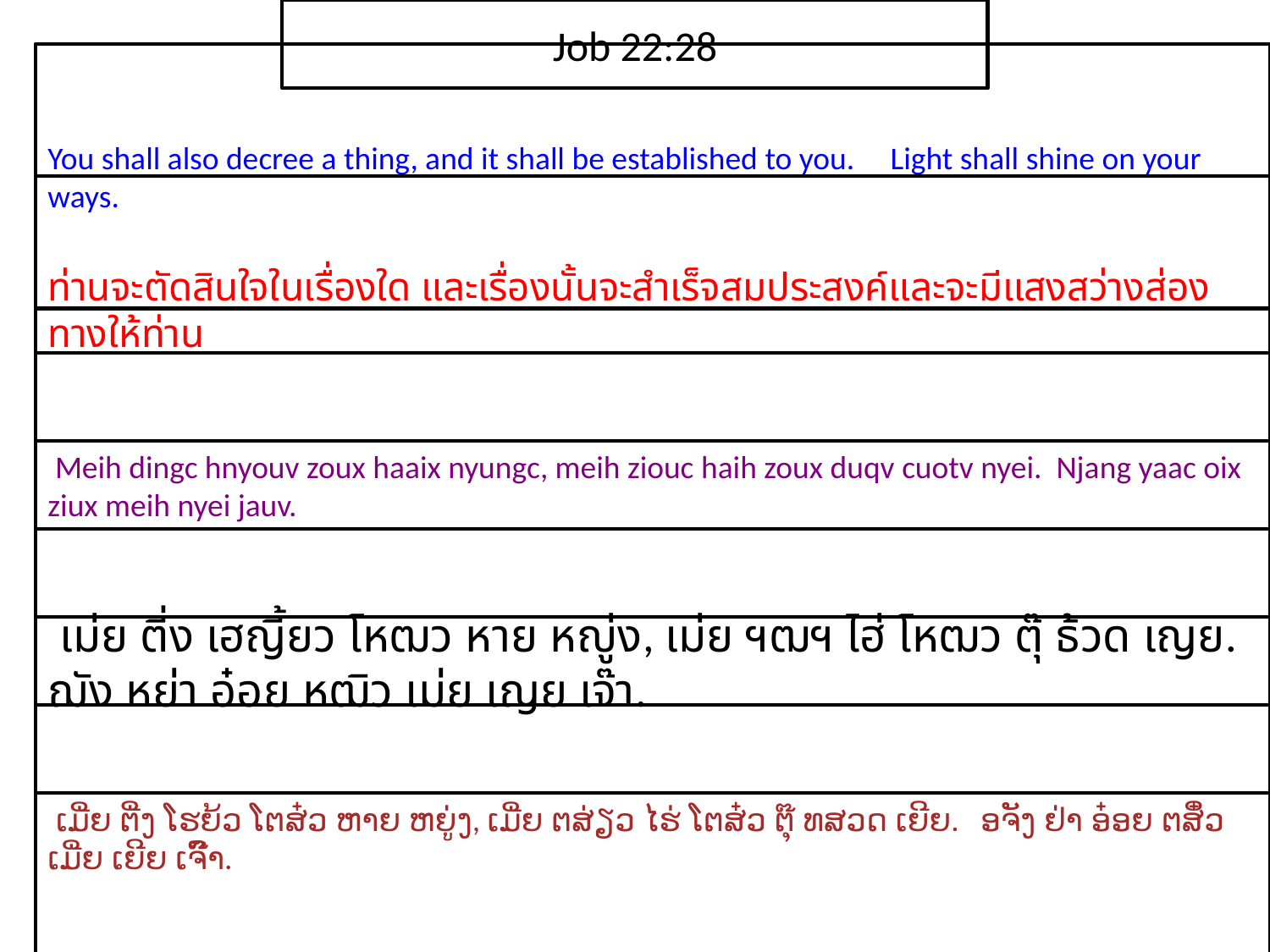

Job 22:28
You shall also decree a thing, and it shall be established to you.     Light shall shine on your ways.
ท่าน​จะ​ตัดสินใจ​ใน​เรื่อง​ใด และ​เรื่อง​นั้น​จะ​สำเร็จ​สม​ประสงค์และ​จะ​มี​แสง​สว่าง​ส่อง​ทาง​ให้​ท่าน
 Meih dingc hnyouv zoux haaix nyungc, meih ziouc haih zoux duqv cuotv nyei.  Njang yaac oix ziux meih nyei jauv.
 เม่ย ตี่ง เฮญี้ยว โหฒว หาย หญู่ง, เม่ย ฯฒฯ ไฮ่ โหฒว ตุ๊ ธ้วด เญย.  ฌัง หย่า อ๋อย หฒิว เม่ย เญย เจ๊า.
 ເມີ່ຍ ຕີ່ງ ໂຮຍ້ວ ໂຕສ໋ວ ຫາຍ ຫຍູ່ງ, ເມີ່ຍ ຕສ່ຽວ ໄຮ່ ໂຕສ໋ວ ຕຸ໊ ທສວດ ເຍີຍ.   ອຈັງ ຢ່າ ອ໋ອຍ ຕສິ໋ວ ເມີ່ຍ ເຍີຍ ເຈົ໊າ.